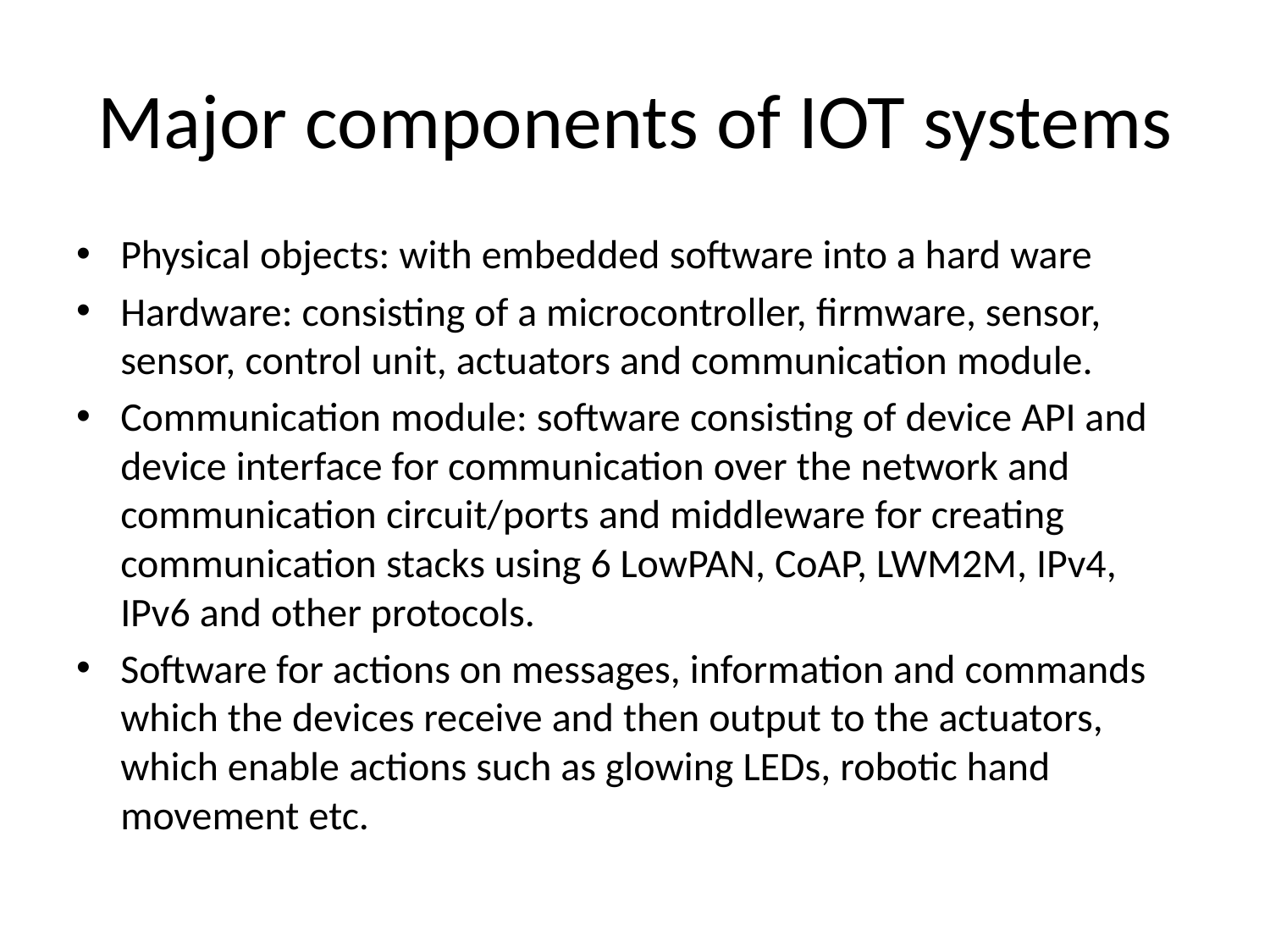

# Major components of IOT systems
Physical objects: with embedded software into a hard ware
Hardware: consisting of a microcontroller, firmware, sensor, sensor, control unit, actuators and communication module.
Communication module: software consisting of device API and device interface for communication over the network and communication circuit/ports and middleware for creating communication stacks using 6 LowPAN, CoAP, LWM2M, IPv4, IPv6 and other protocols.
Software for actions on messages, information and commands which the devices receive and then output to the actuators, which enable actions such as glowing LEDs, robotic hand movement etc.